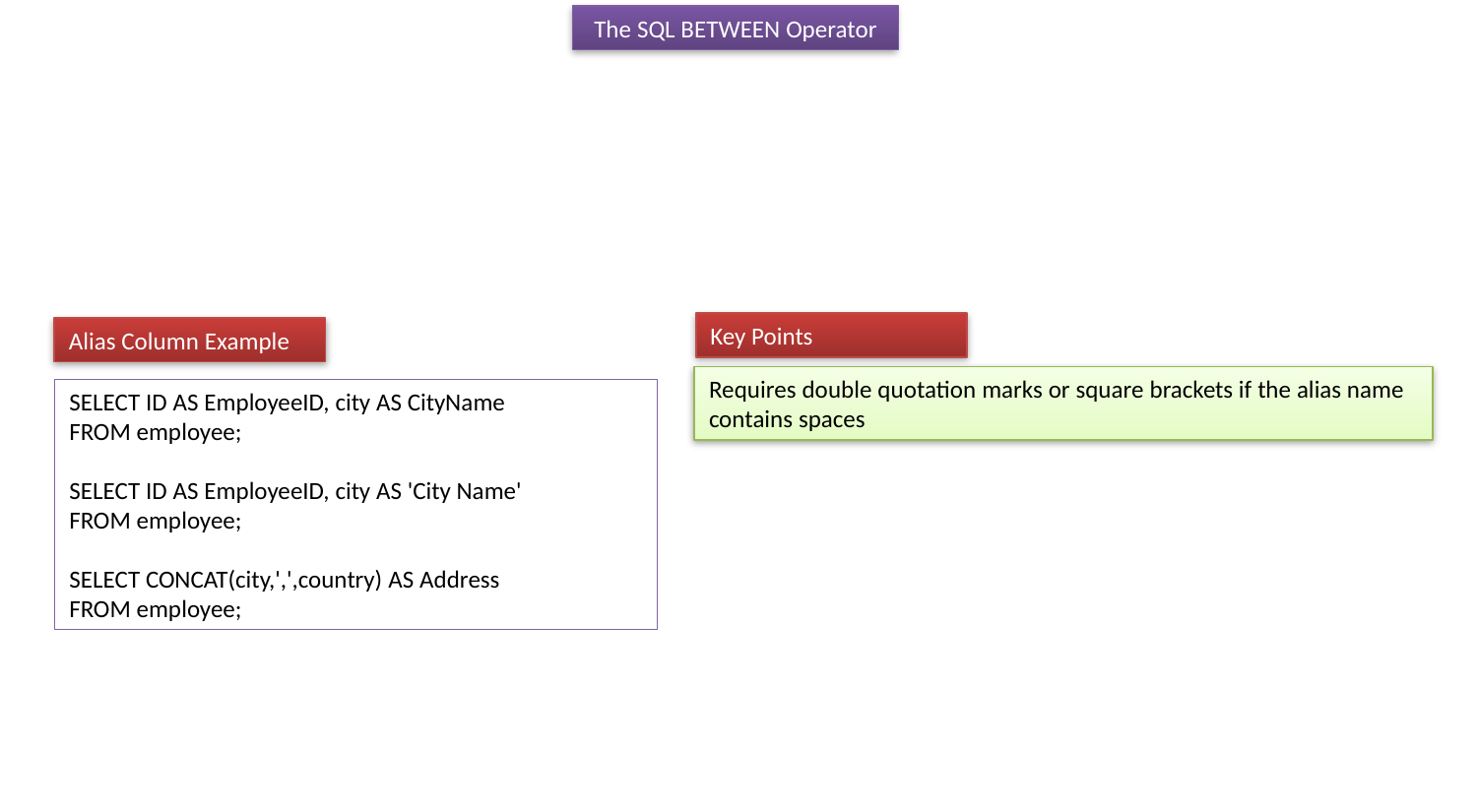

The SQL BETWEEN Operator

Key Points
Alias Column Example
Requires double quotation marks or square brackets if the alias name contains spaces
SELECT ID AS EmployeeID, city AS CityName
FROM employee;

SELECT ID AS EmployeeID, city AS 'City Name'
FROM employee;

SELECT CONCAT(city,',',country) AS Address
FROM employee;